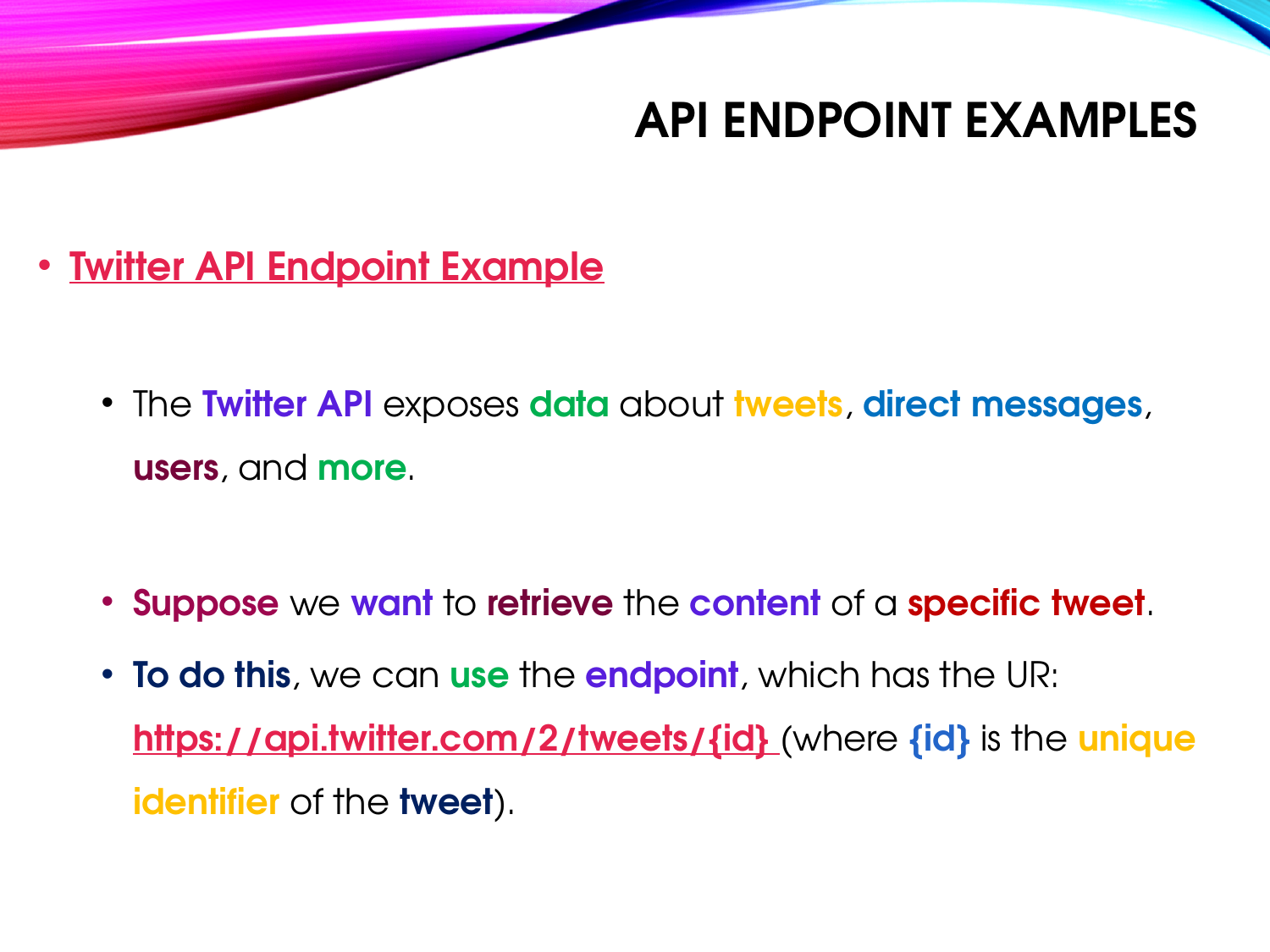

# Api endpoint examples
Twitter API Endpoint Example

The Twitter API exposes data about tweets, direct messages, users, and more.

Suppose we want to retrieve the content of a specific tweet.
To do this, we can use the endpoint, which has the UR: https://api.twitter.com/2/tweets/{id} (where {id} is the unique identifier of the tweet).